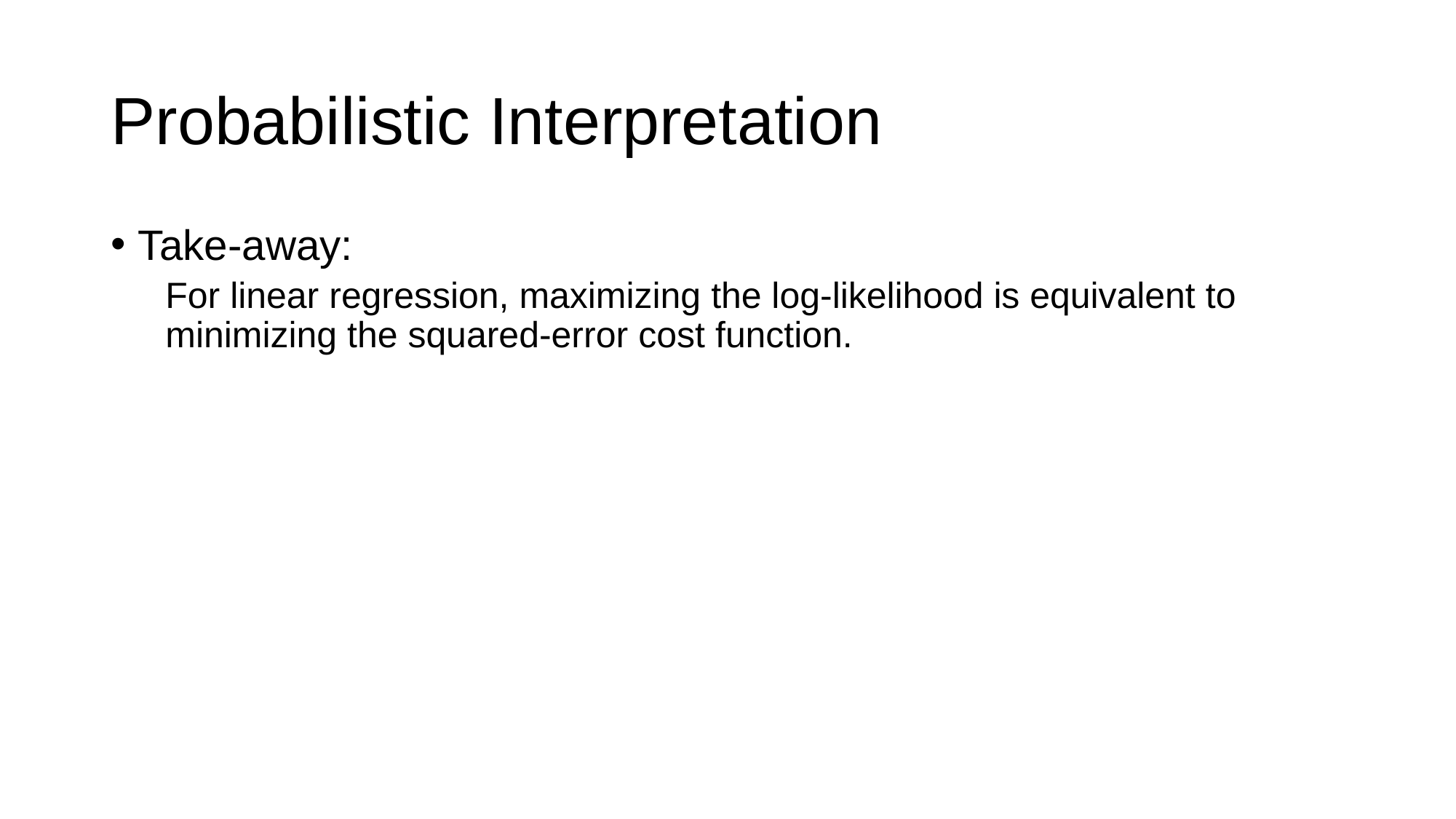

# Probabilistic Interpretation
Take-away:
For linear regression, maximizing the log-likelihood is equivalent to minimizing the squared-error cost function.